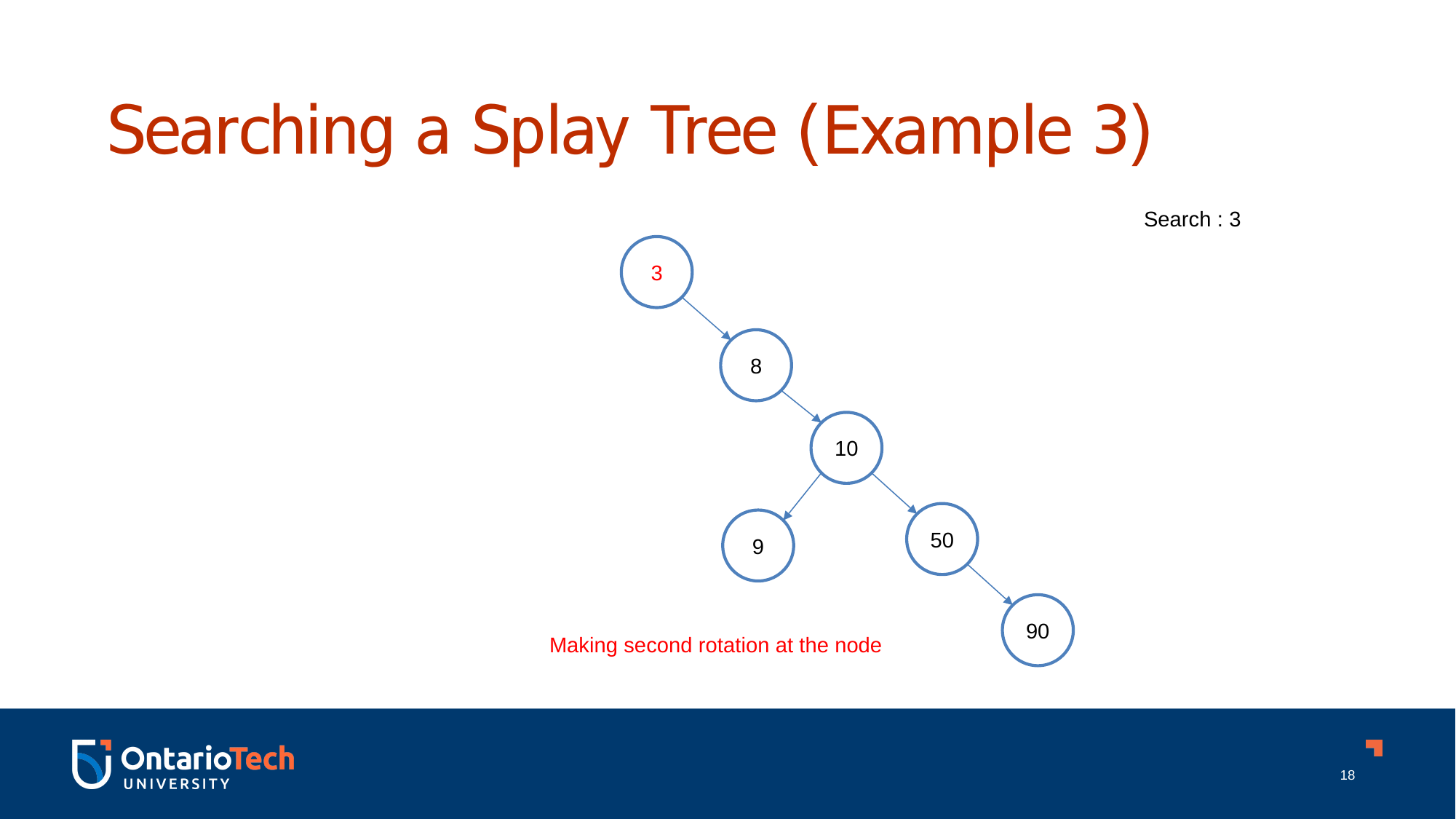

Searching a Splay Tree (Example 3)
Search : 3
3
8
10
50
9
90
Making second rotation at the node
18